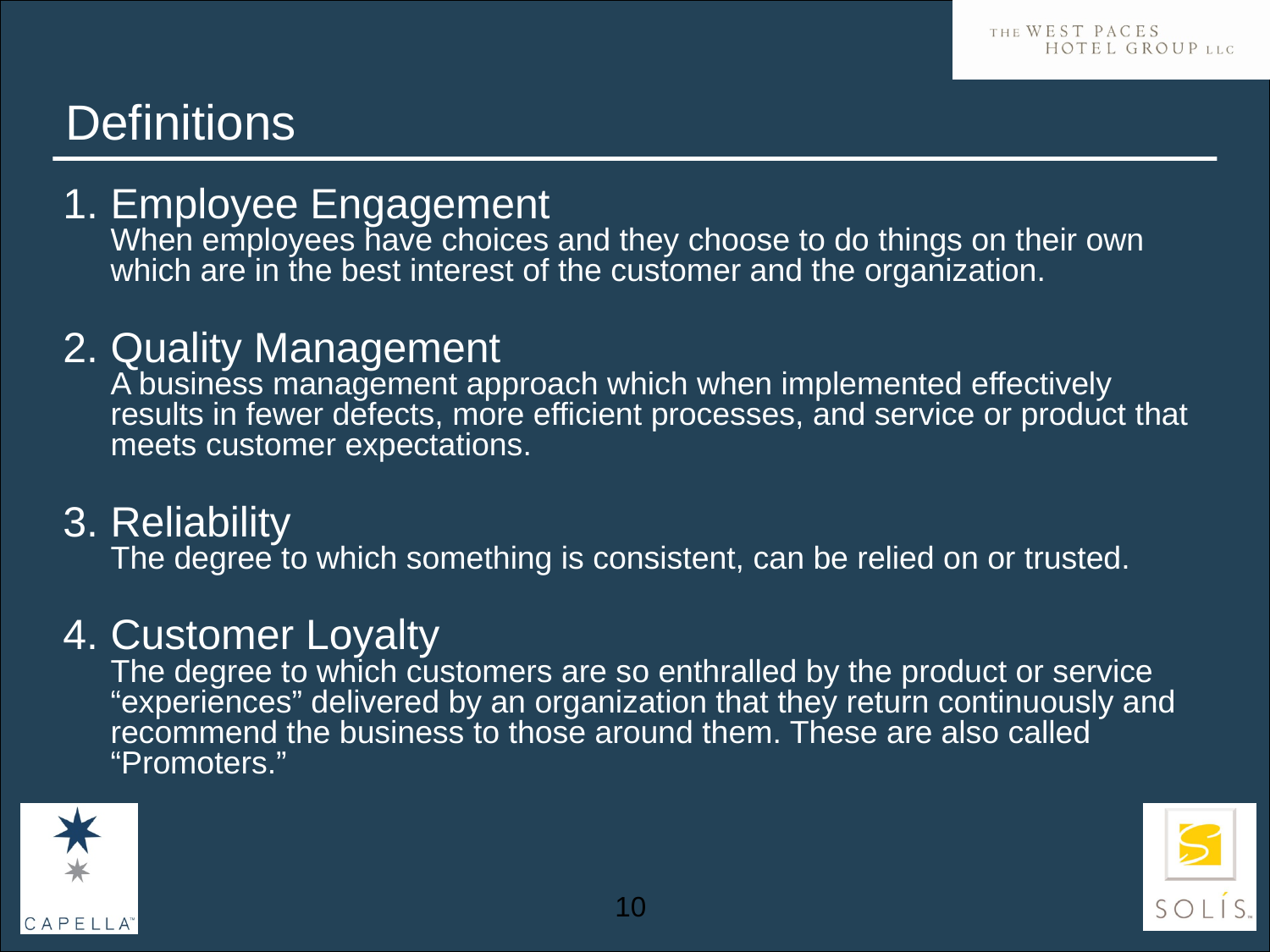

# Definitions
Employee Engagement
When employees have choices and they choose to do things on their own which are in the best interest of the customer and the organization.
Quality Management
A business management approach which when implemented effectively results in fewer defects, more efficient processes, and service or product that meets customer expectations.
Reliability
The degree to which something is consistent, can be relied on or trusted.
Customer Loyalty
The degree to which customers are so enthralled by the product or service “experiences” delivered by an organization that they return continuously and recommend the business to those around them. These are also called “Promoters.”